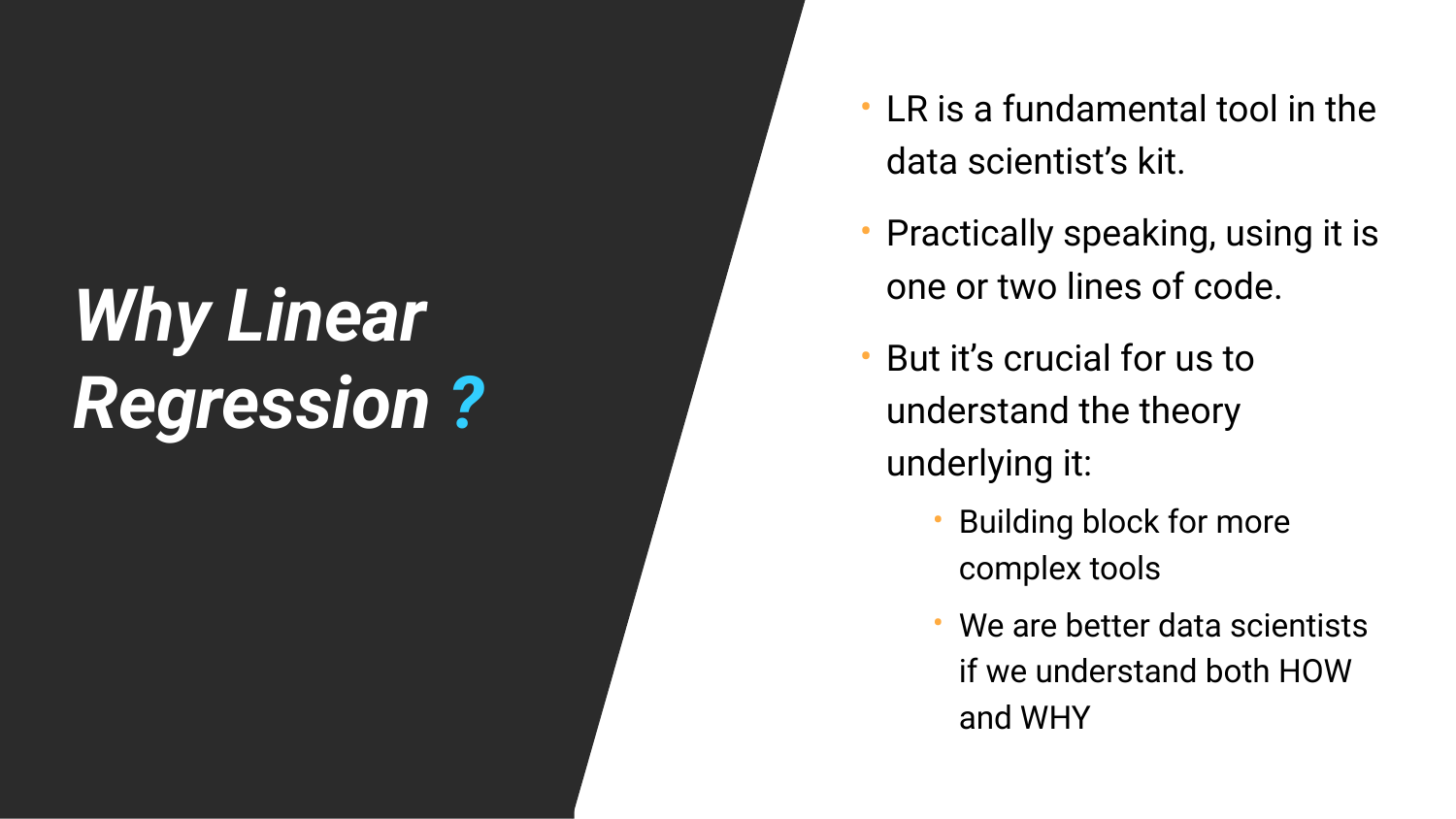

LR is a fundamental tool in the data scientist’s kit.
Practically speaking, using it is one or two lines of code.
But it’s crucial for us to understand the theory underlying it:
Building block for more complex tools
We are better data scientists if we understand both HOW and WHY
Why Linear Regression ?